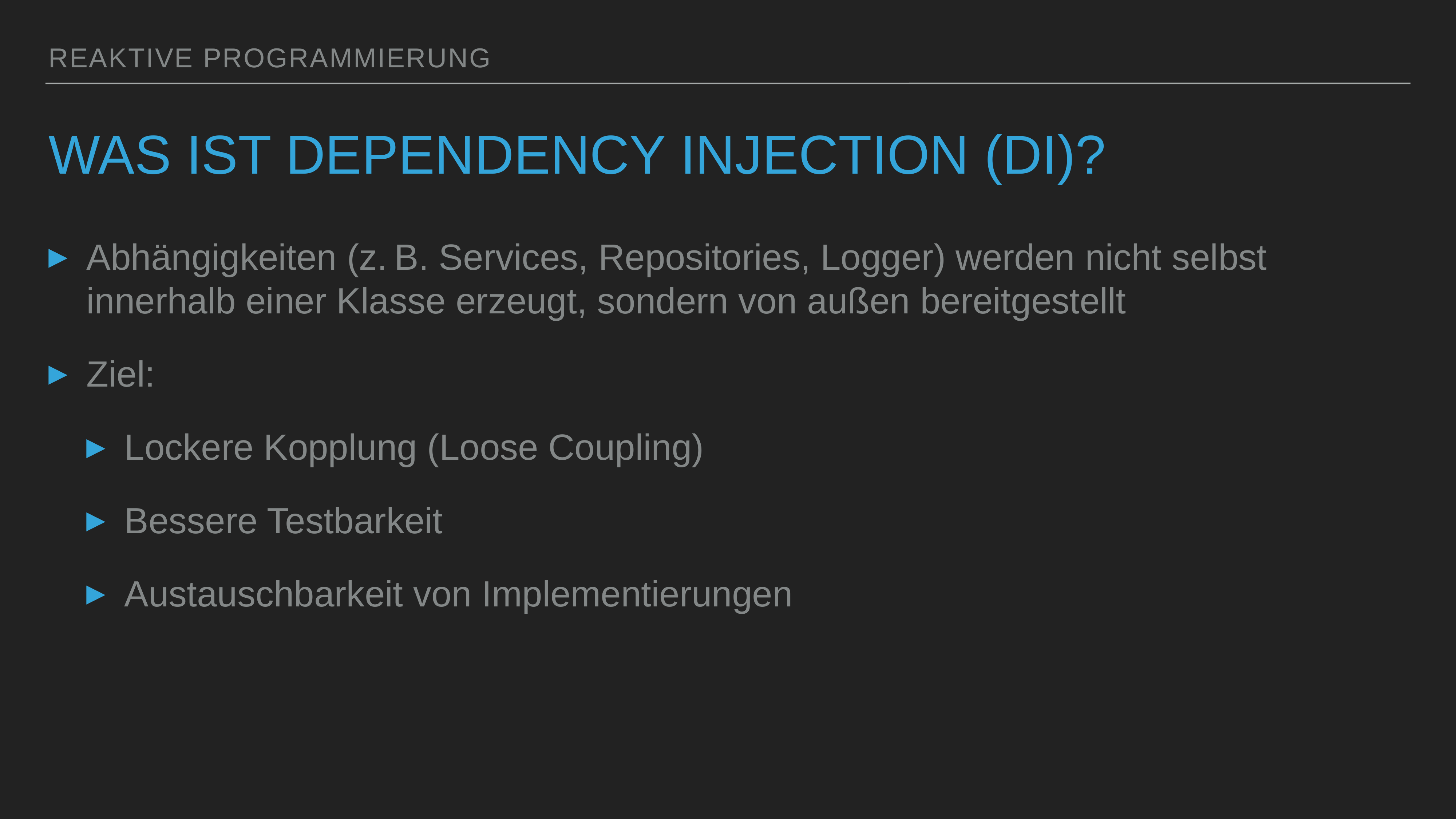

Reaktive Programmierung
# Was ist Dependency Injection (DI)?
Abhängigkeiten (z. B. Services, Repositories, Logger) werden nicht selbst innerhalb einer Klasse erzeugt, sondern von außen bereitgestellt
Ziel:
Lockere Kopplung (Loose Coupling)
Bessere Testbarkeit
Austauschbarkeit von Implementierungen